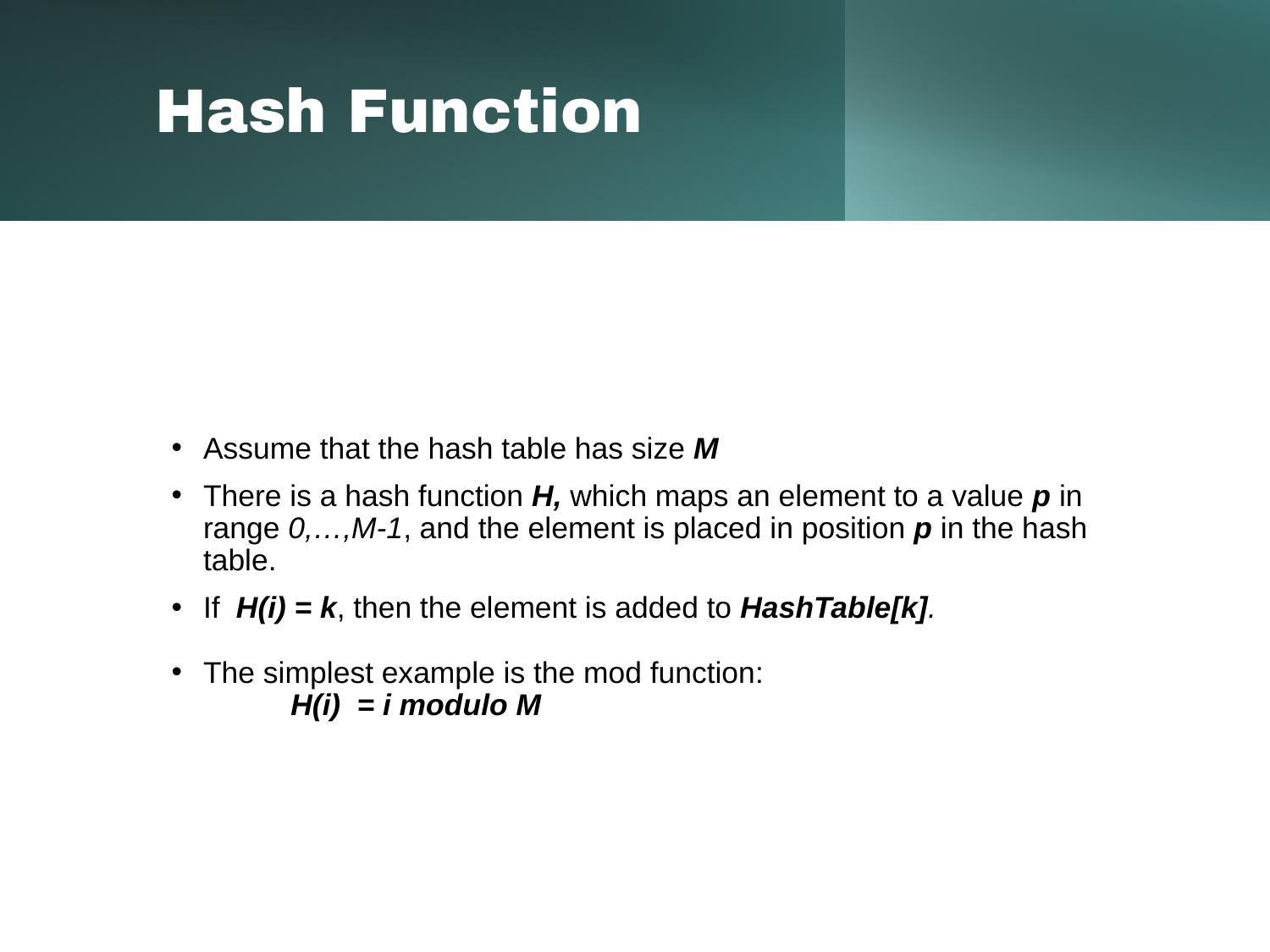

Hash Function
Assume that the hash table has size M
There is a hash function H, which maps an element to a value p in range 0,…,M-1, and the element is placed in position p in the hash table.
If  H(i) = k, then the element is added to HashTable[k].

The simplest example is the mod function:
	 H(i)  = i modulo M